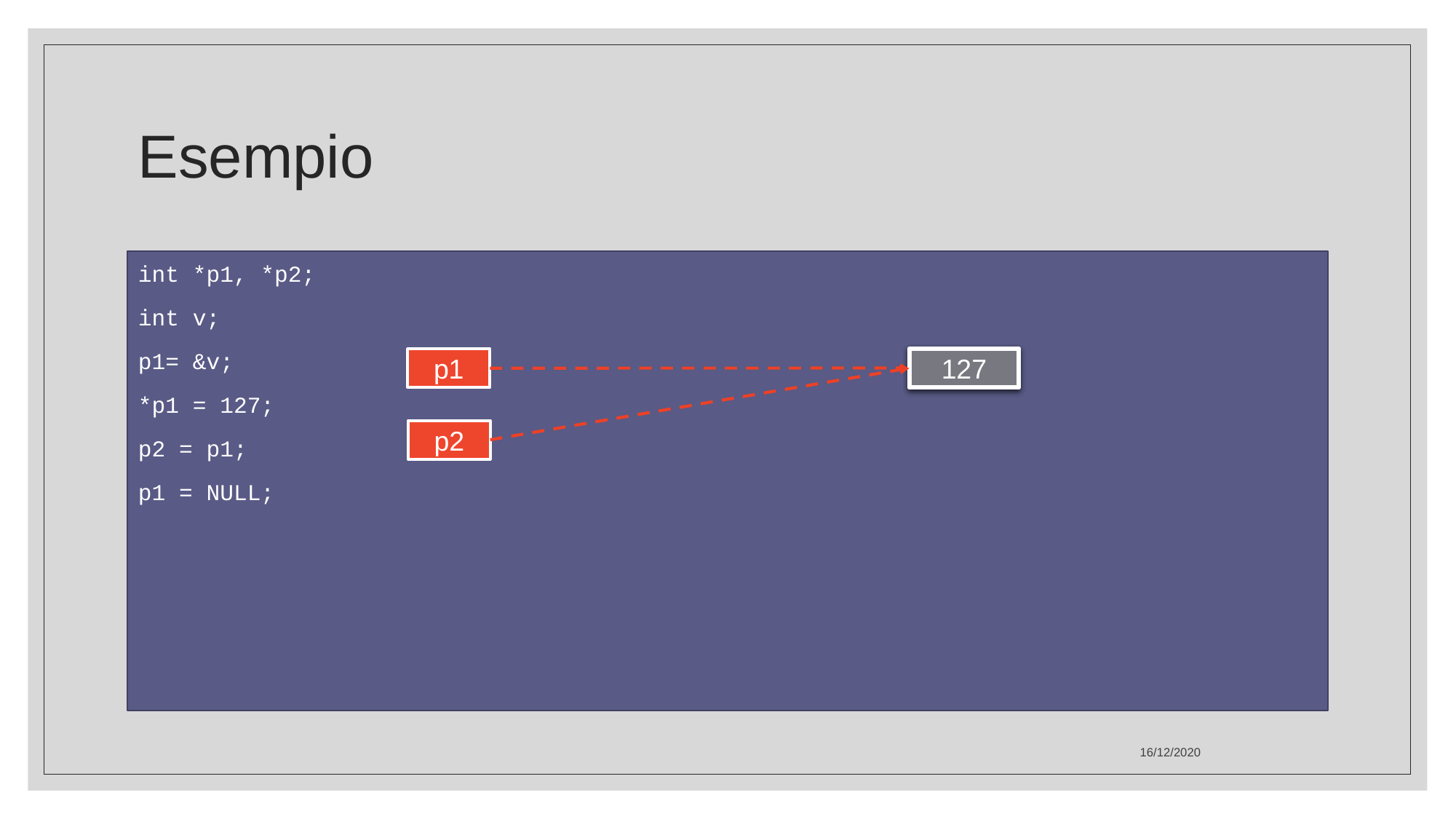

Esempio
int *p1, *p2;
int v;
p1= &v;
*p1 = 127;
p2 = p1;
p1 = NULL;
p1
v
127

p2
16/12/2020